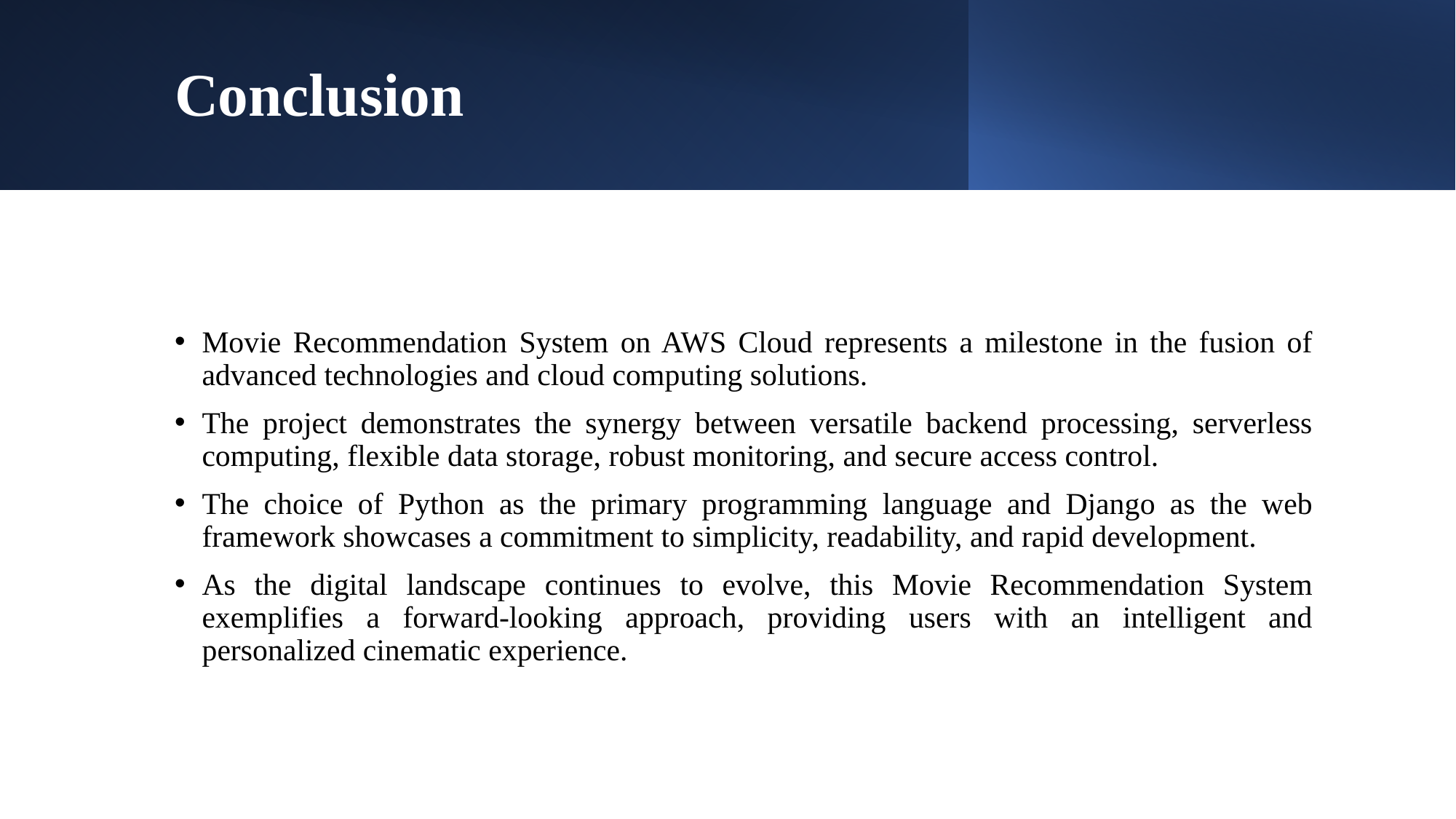

# Conclusion
Movie Recommendation System on AWS Cloud represents a milestone in the fusion of advanced technologies and cloud computing solutions.
The project demonstrates the synergy between versatile backend processing, serverless computing, flexible data storage, robust monitoring, and secure access control.
The choice of Python as the primary programming language and Django as the web framework showcases a commitment to simplicity, readability, and rapid development.
As the digital landscape continues to evolve, this Movie Recommendation System exemplifies a forward-looking approach, providing users with an intelligent and personalized cinematic experience.